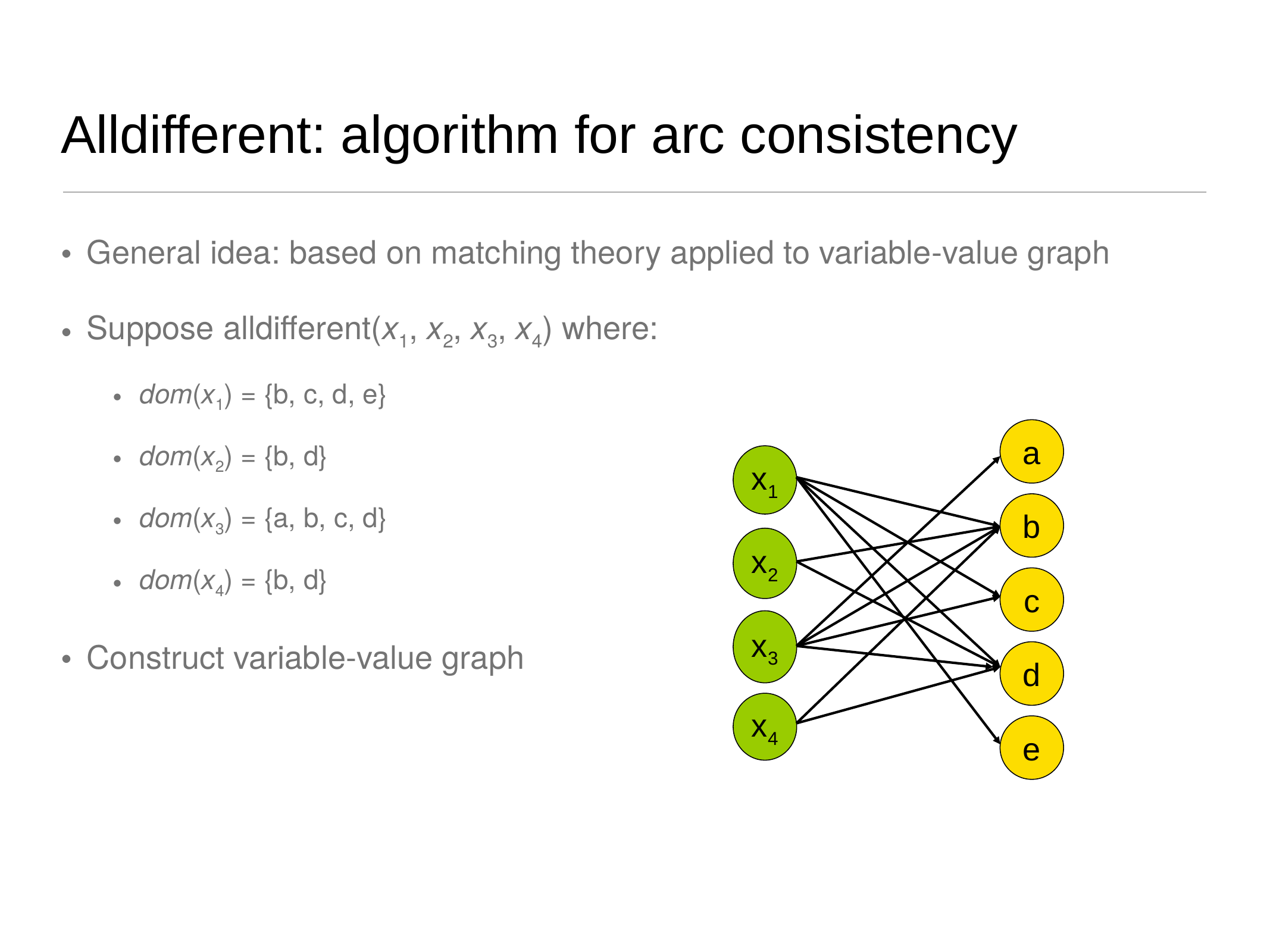

# Alldifferent: algorithm for arc consistency
General idea: based on matching theory applied to variable-value graph
Suppose alldifferent(x1, x2, x3, x4) where:
dom(x1) = {b, c, d, e}
dom(x2) = {b, d}
dom(x3) = {a, b, c, d}
dom(x4) = {b, d}
Construct variable-value graph
a
x1

b

x2

c

x3
d

x4
e